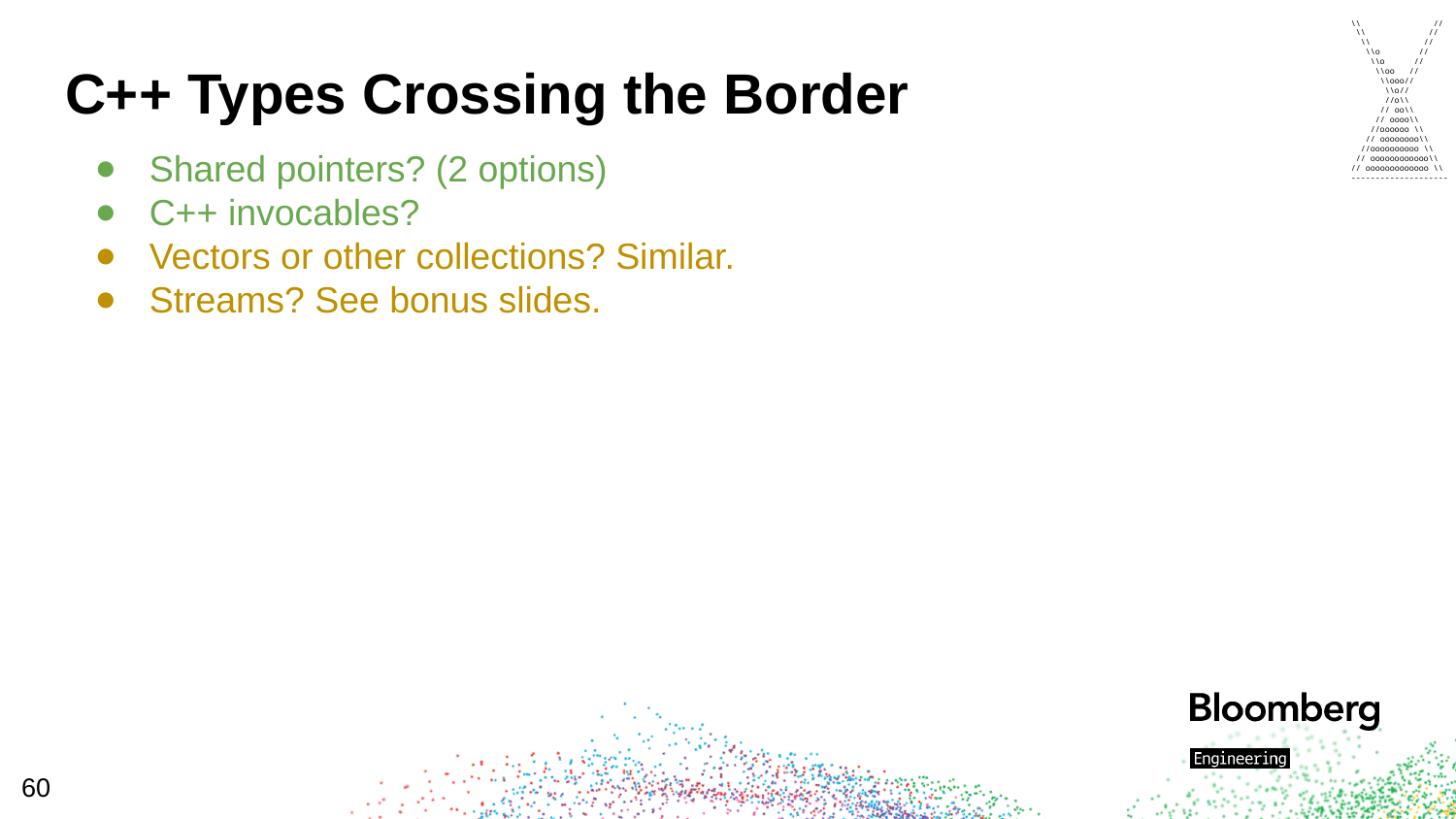

\\               //
 \\             //
  \\           //
   \\o        //
    \\o      //
     \\oo   //
      \\ooo//
       \\o//
       //o\\
      // oo\\
     // oooo\\
    //oooooo \\
   // oooooooo\\
  //oooooooooo \\
 // oooooooooooo\\
// ooooooooooooo \\
--------------------
# C++ Types Crossing the Border
Shared pointers? (2 options)
C++ invocables?
Vectors or other collections? Similar.
Streams? See bonus slides.

60